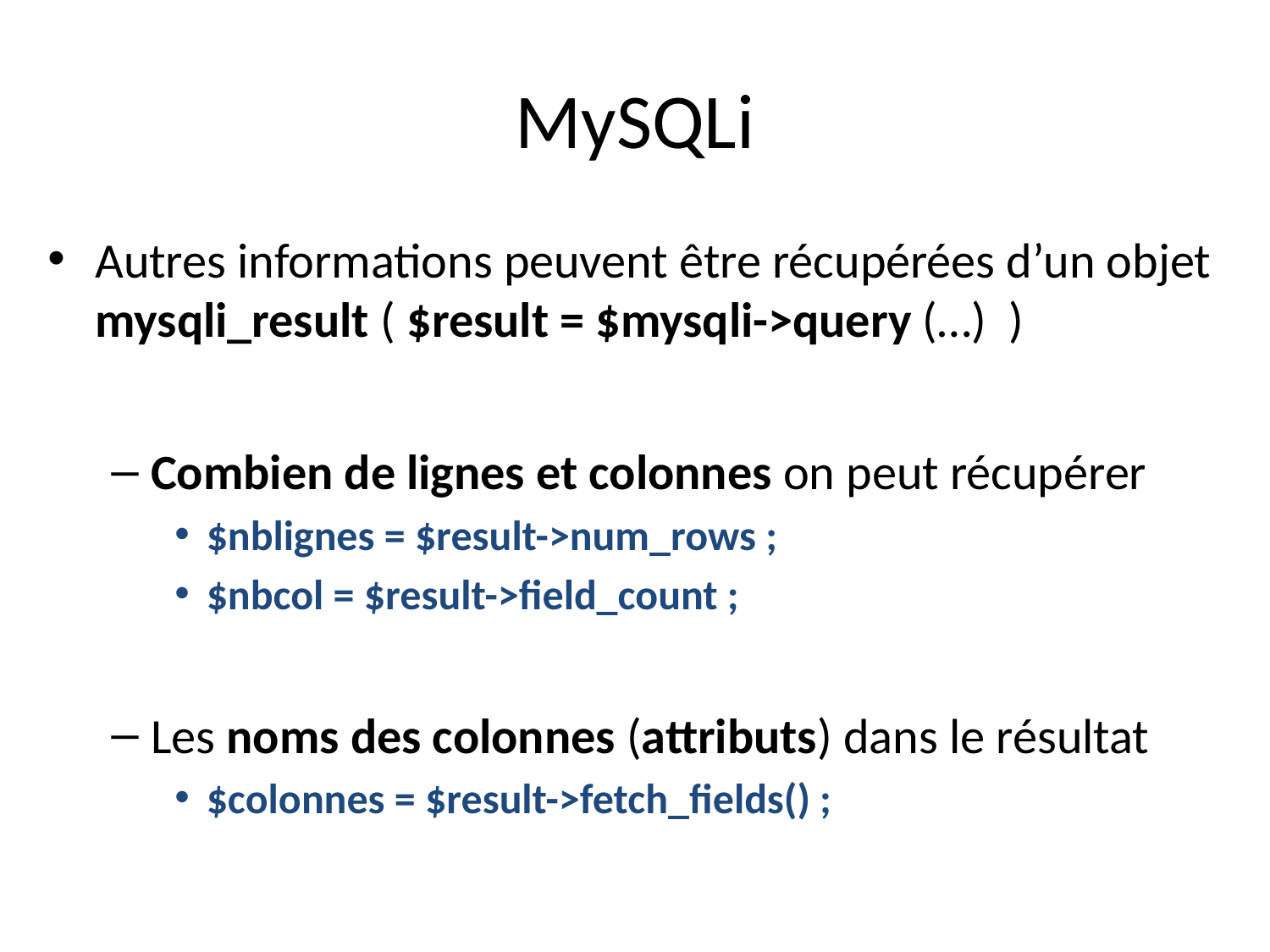

# MySQLi
Autres informations peuvent être récupérées d’un objet mysqli_result ( $result = $mysqli->query (…)  )

Combien de lignes et colonnes on peut récupérer
$nblignes = $result->num_rows ;
$nbcol = $result->field_count ;

Les noms des colonnes (attributs) dans le résultat
$colonnes = $result->fetch_fields() ;